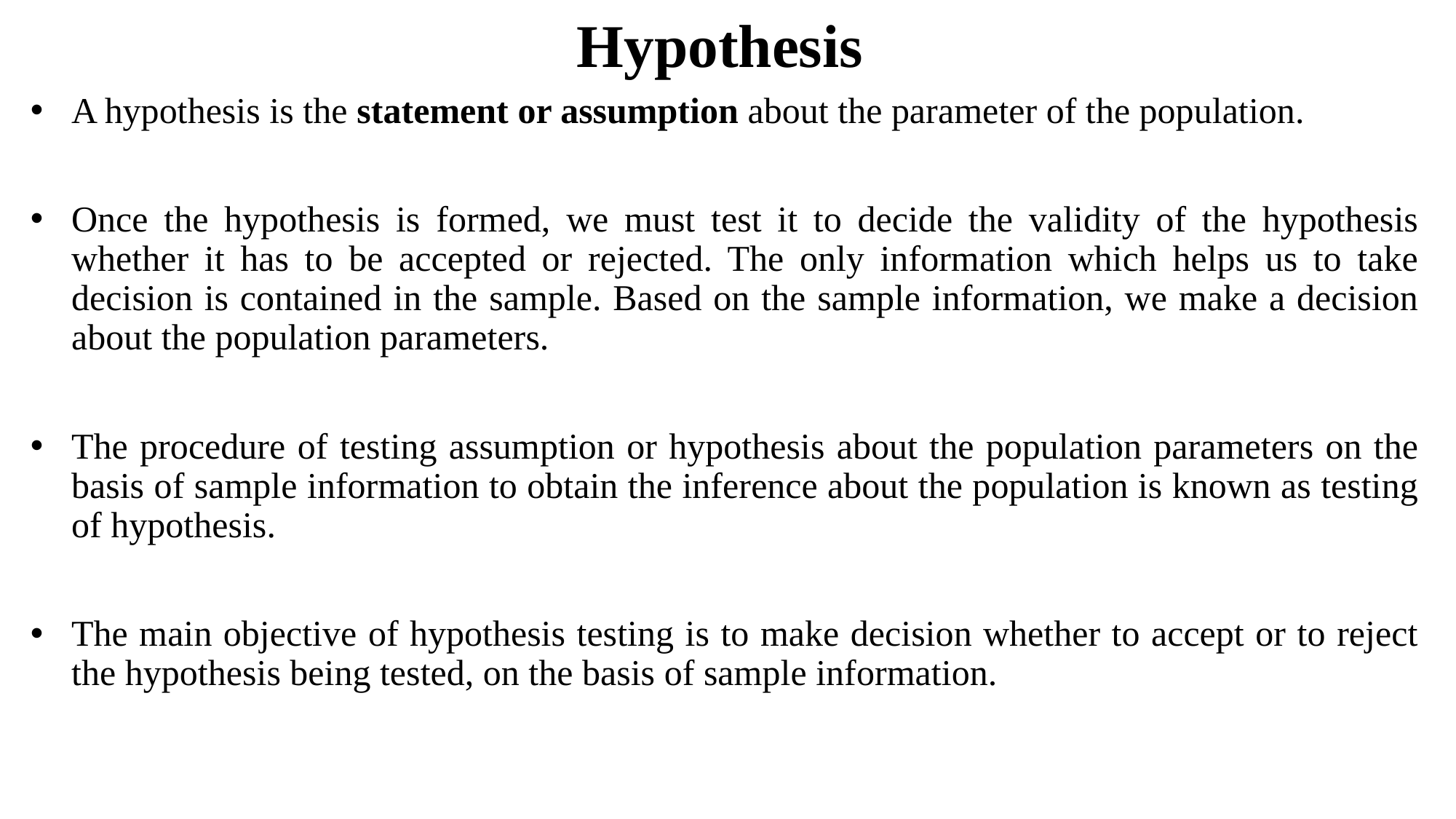

# Hypothesis
A hypothesis is the statement or assumption about the parameter of the population.

Once the hypothesis is formed, we must test it to decide the validity of the hypothesis whether it has to be accepted or rejected. The only information which helps us to take decision is contained in the sample. Based on the sample information, we make a decision about the population parameters.

The procedure of testing assumption or hypothesis about the population parameters on the basis of sample information to obtain the inference about the population is known as testing of hypothesis.

The main objective of hypothesis testing is to make decision whether to accept or to reject the hypothesis being tested, on the basis of sample information.